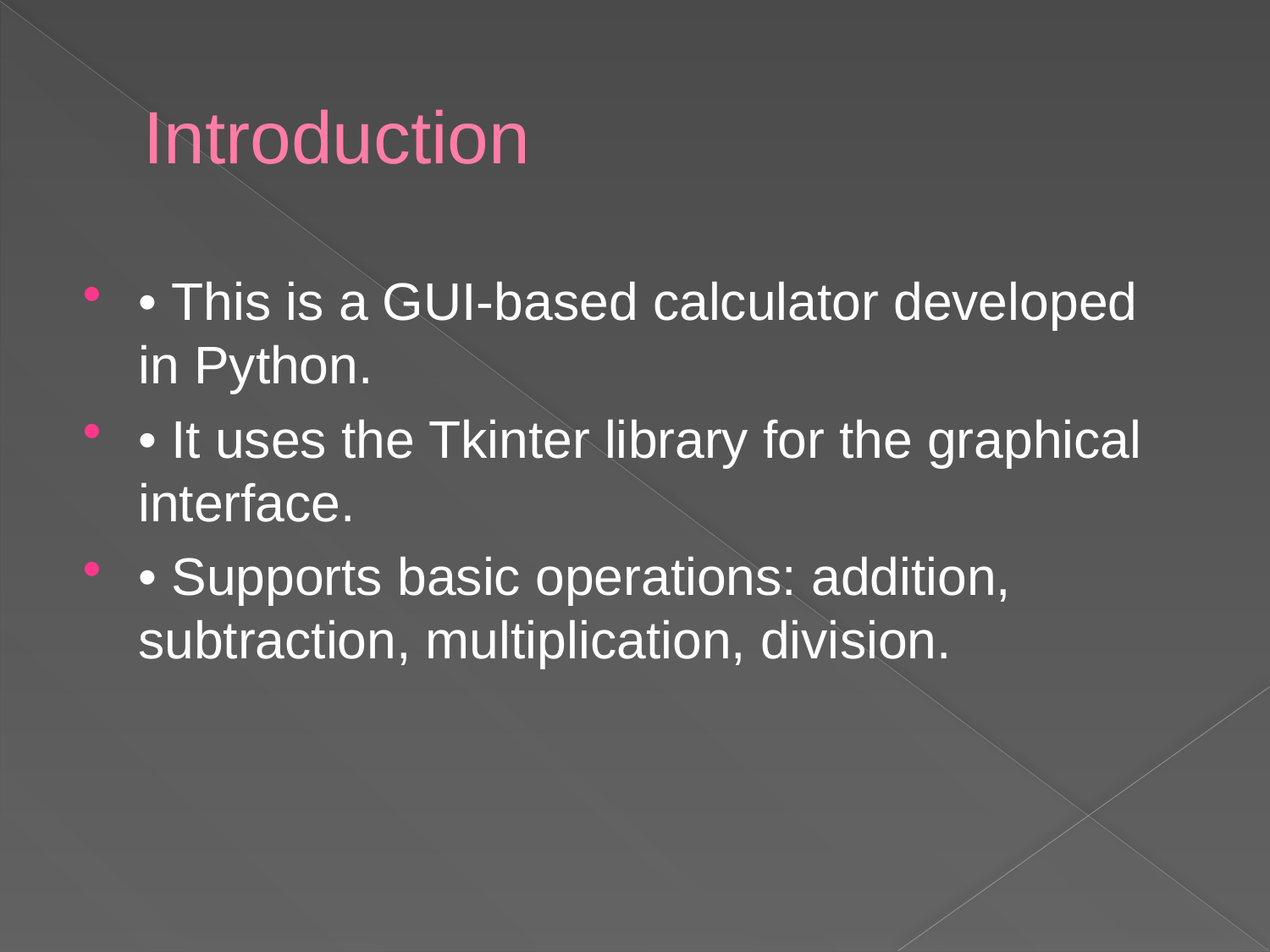

# Introduction
• This is a GUI-based calculator developed in Python.
• It uses the Tkinter library for the graphical interface.
• Supports basic operations: addition, subtraction, multiplication, division.